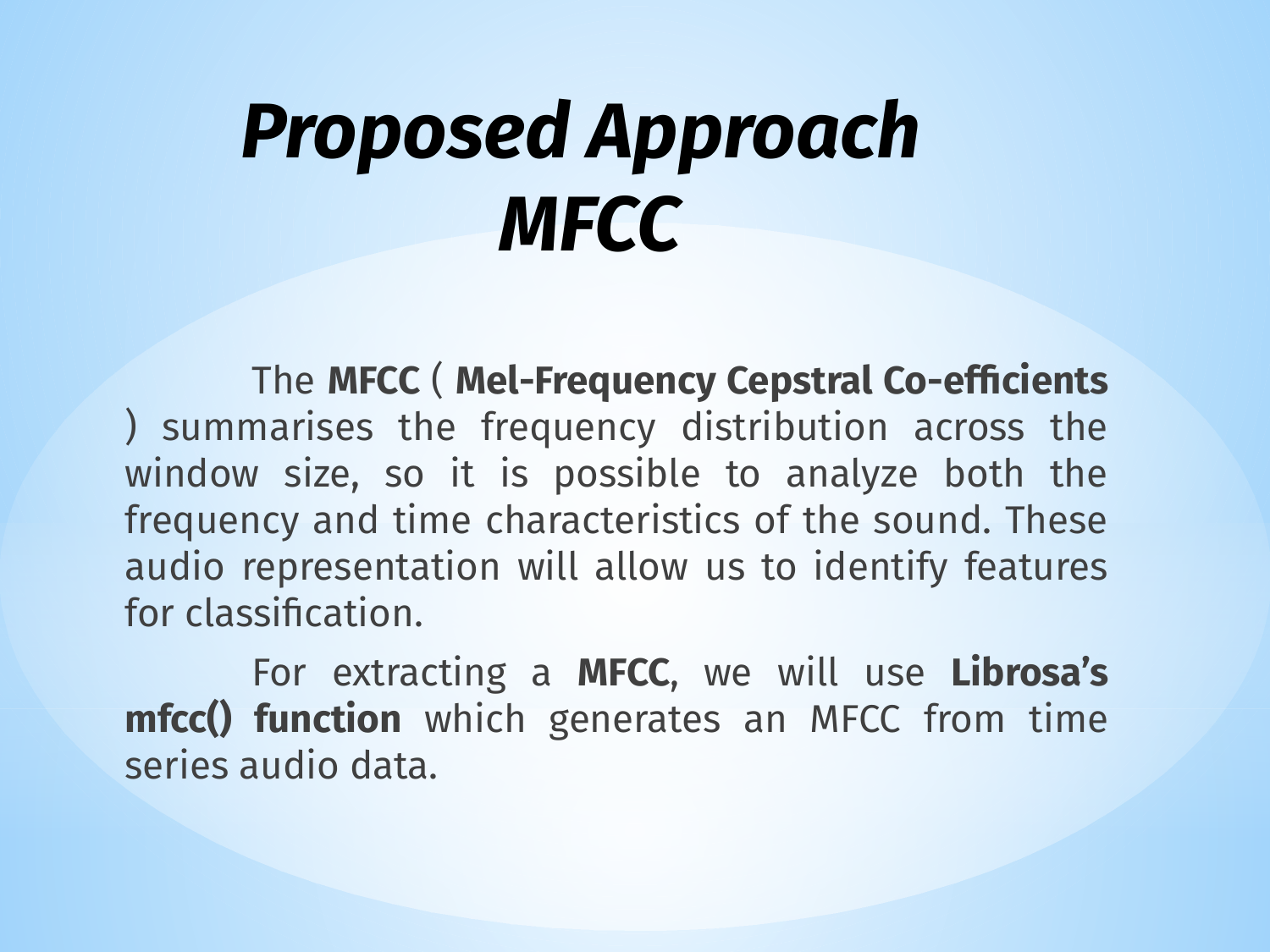

# Proposed Approach  MFCC
	The MFCC ( Mel-Frequency Cepstral Co-efficients ) summarises the frequency distribution across the window size, so it is possible to analyze both the frequency and time characteristics of the sound. These audio representation will allow us to identify features for classification.
	For extracting a MFCC, we will use Librosa’s mfcc() function which generates an MFCC from time series audio data.